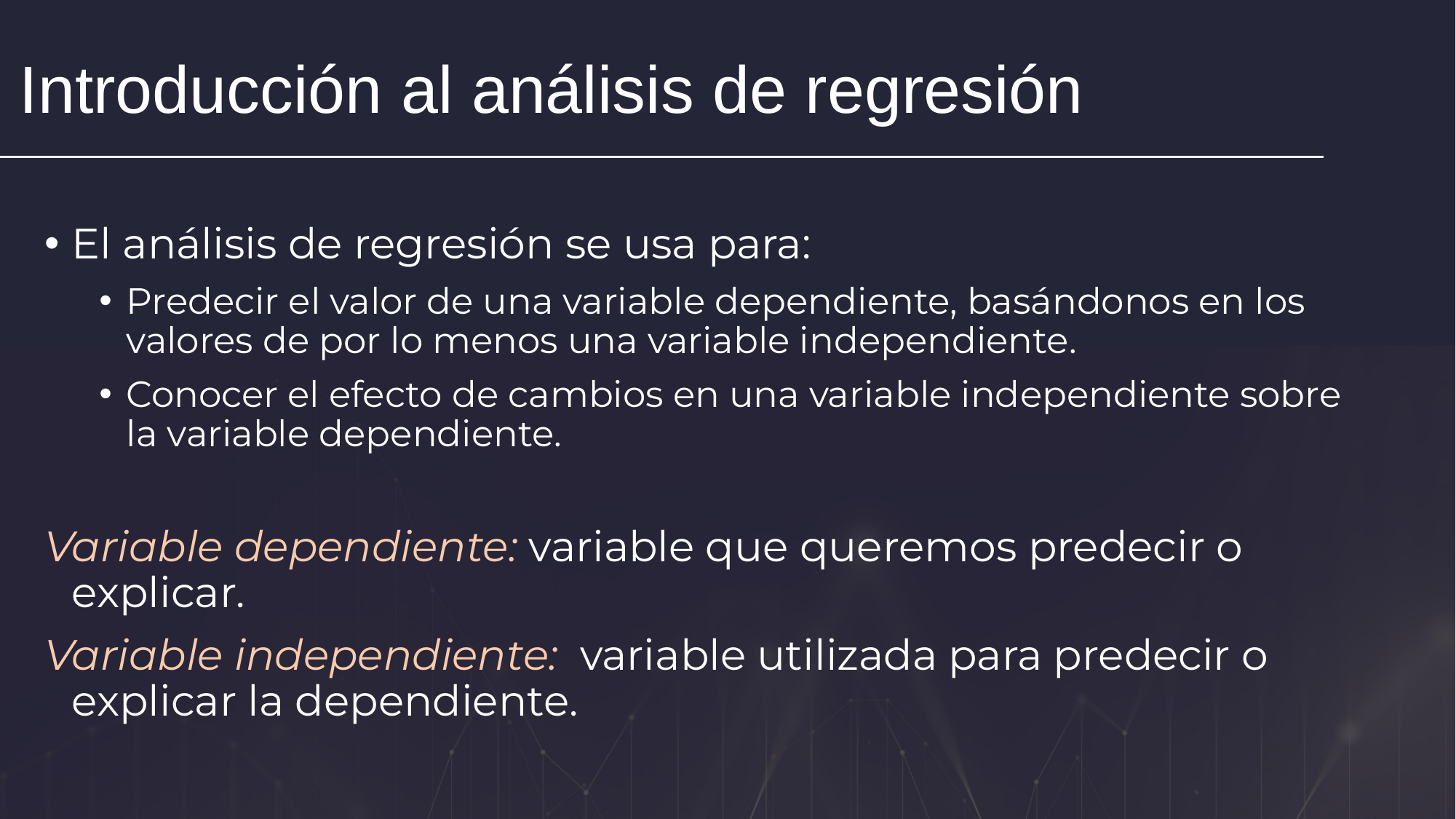

Introducción al análisis de regresión
El análisis de regresión se usa para:
Predecir el valor de una variable dependiente, basándonos en los valores de por lo menos una variable independiente.
Conocer el efecto de cambios en una variable independiente sobre la variable dependiente.

Variable dependiente: variable que queremos predecir o explicar.
Variable independiente:  variable utilizada para predecir o explicar la dependiente.